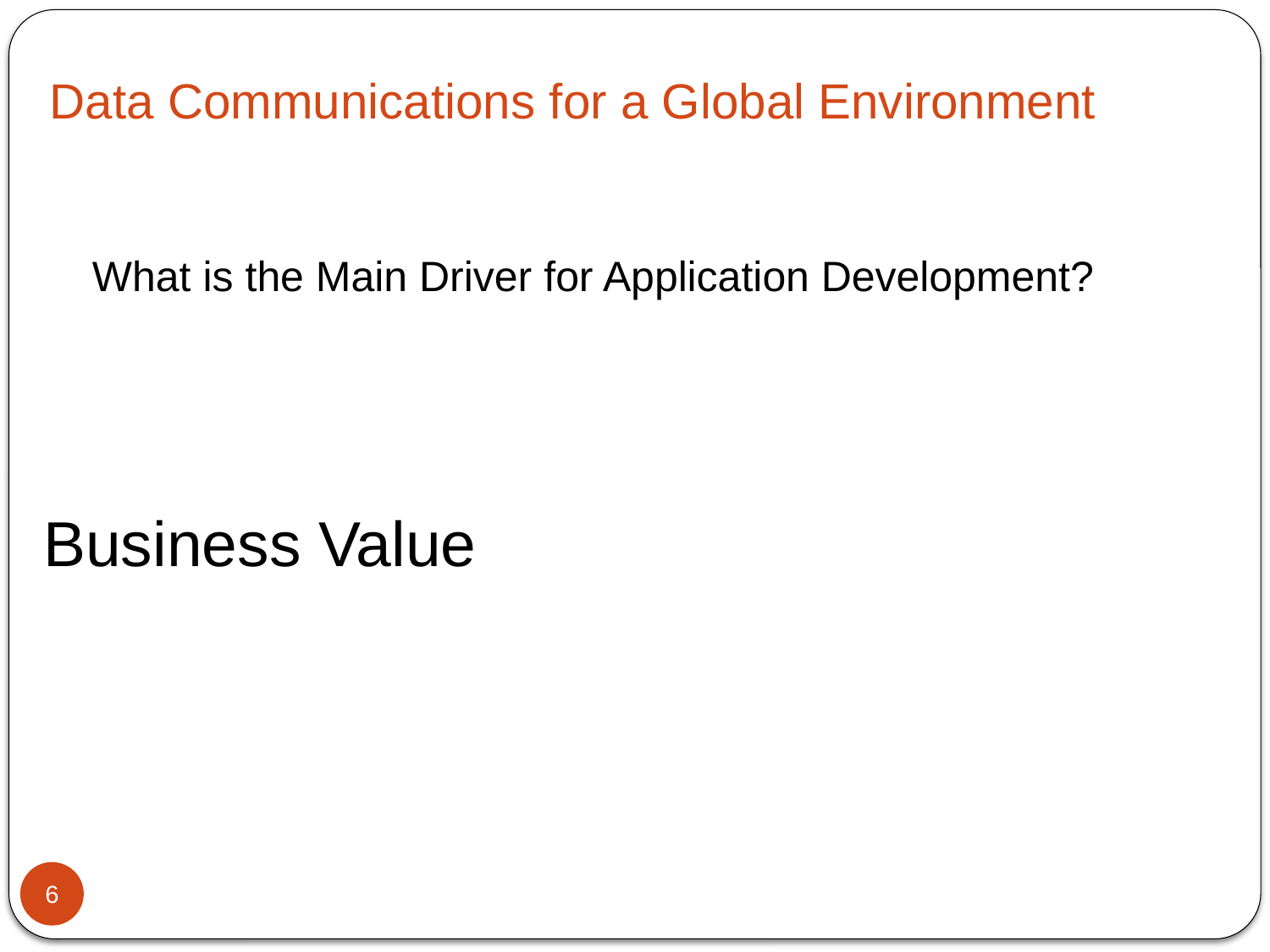

Data Communications for a Global Environment
What is the Main Driver for Application Development?

Business Value
6